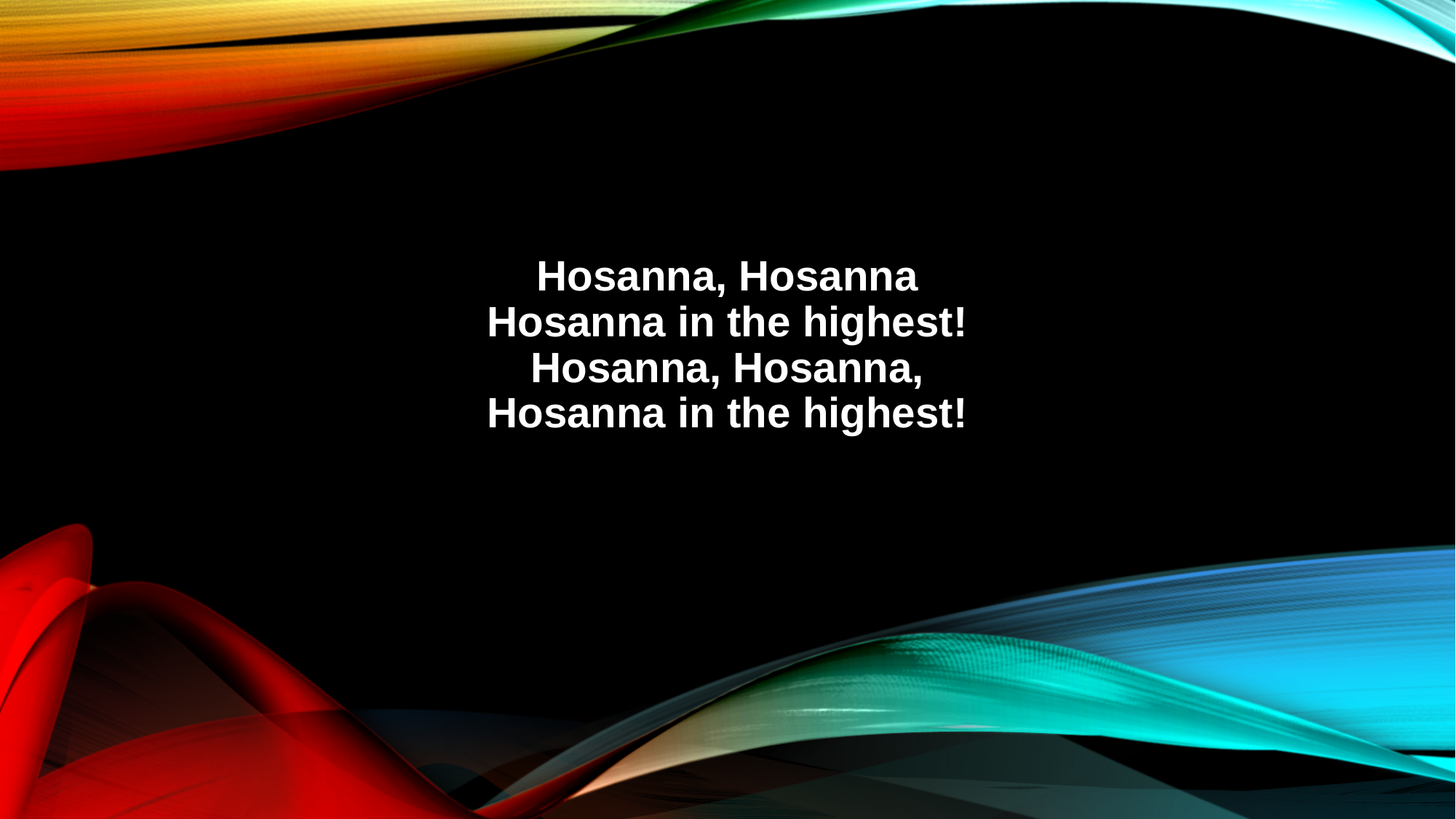

Hosanna, Hosanna
Hosanna in the highest!
Hosanna, Hosanna,
Hosanna in the highest!